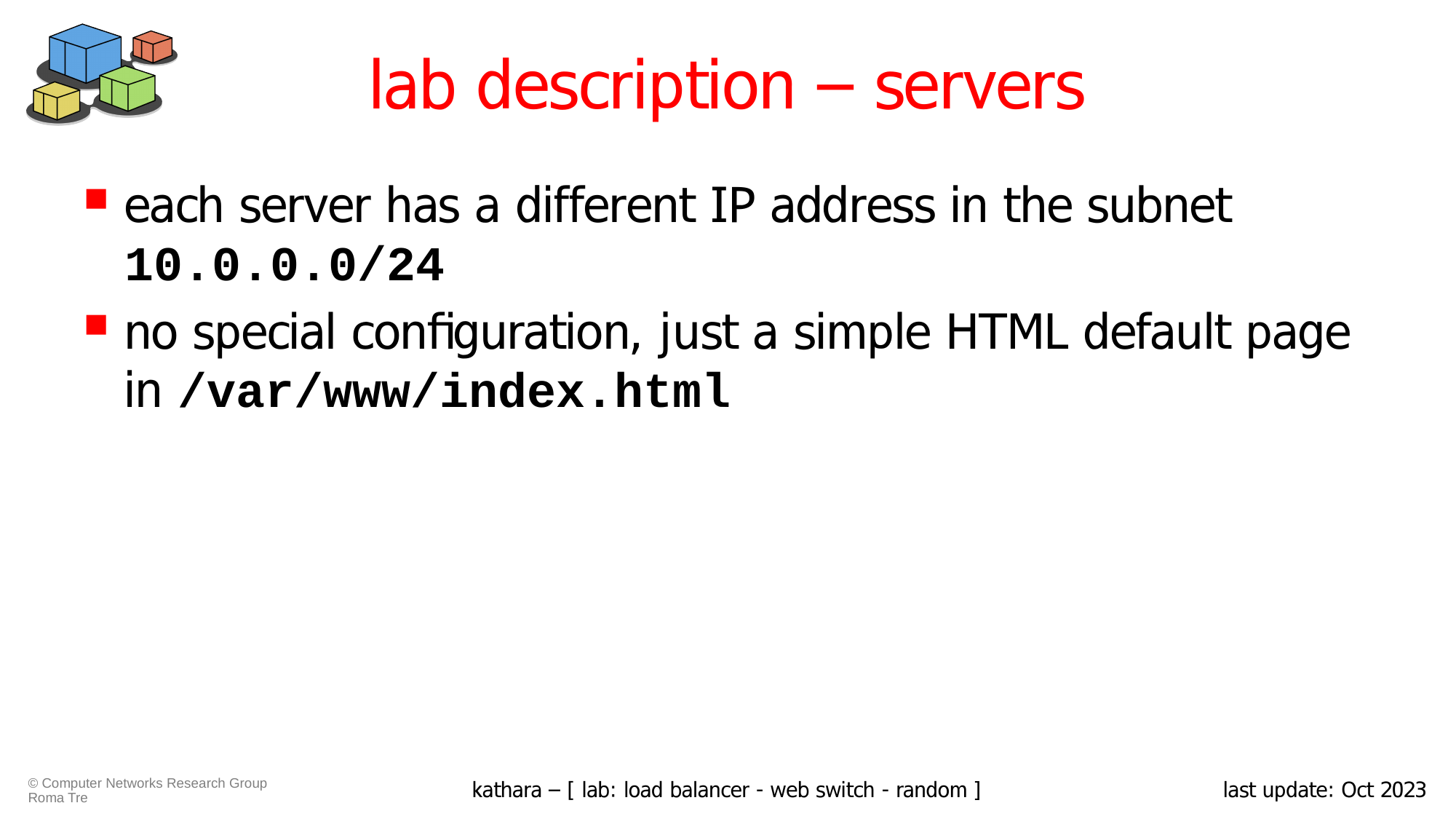

# lab description – servers
each server has a different IP address in the subnet 10.0.0.0/24
no special configuration, just a simple HTML default page in /var/www/index.html
kathara – [ lab: load balancer - web switch - random ]
last update: Oct 2023